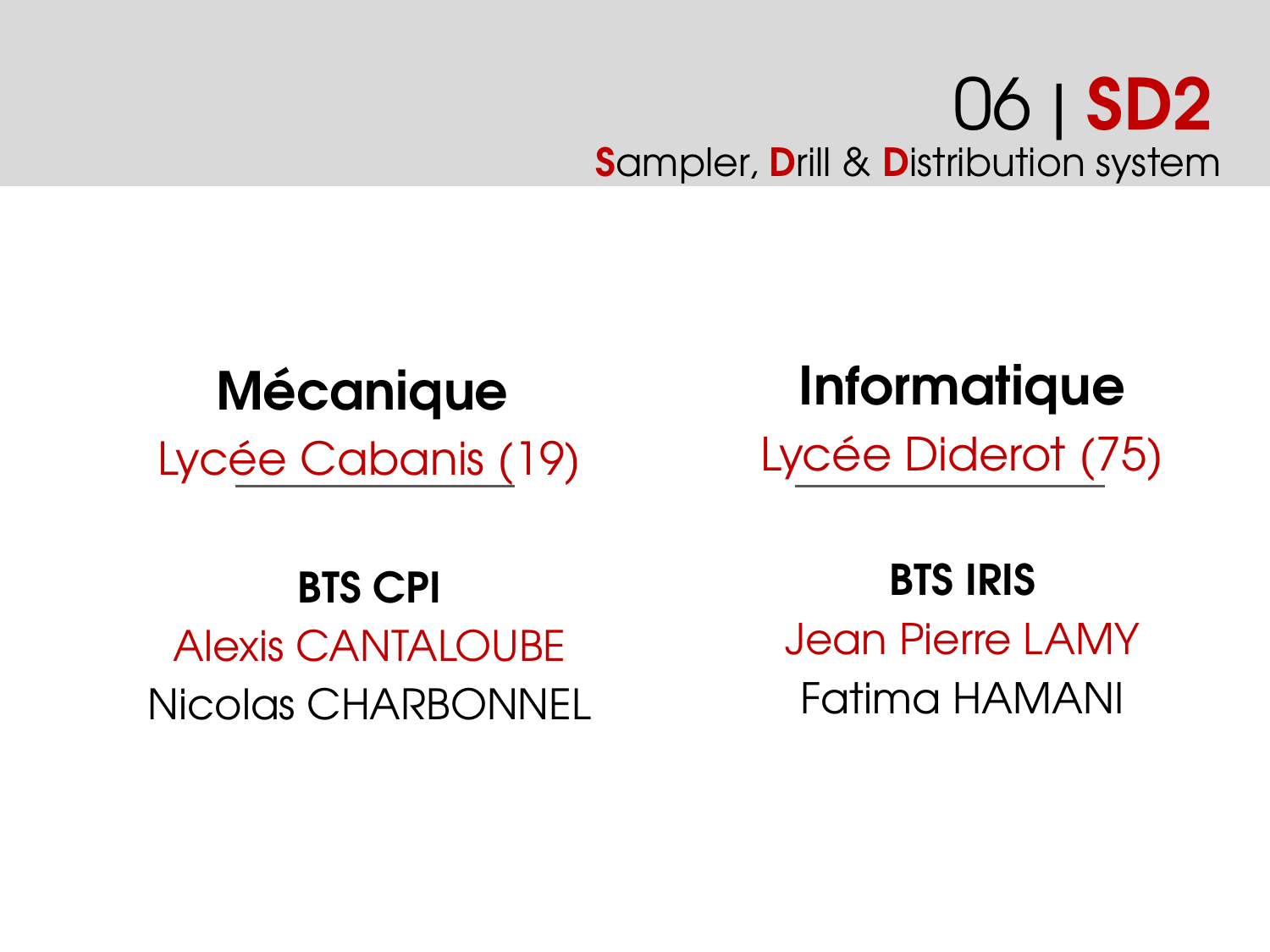

06 | SD2
Sampler, Drill & Distribution system
Informatique
Lycée Diderot (75)

BTS IRIS
Jean Pierre LAMY
Fatima HAMANI

Mécanique
Lycée Cabanis (19)

BTS CPI
Alexis CANTALOUBE
Nicolas CHARBONNEL